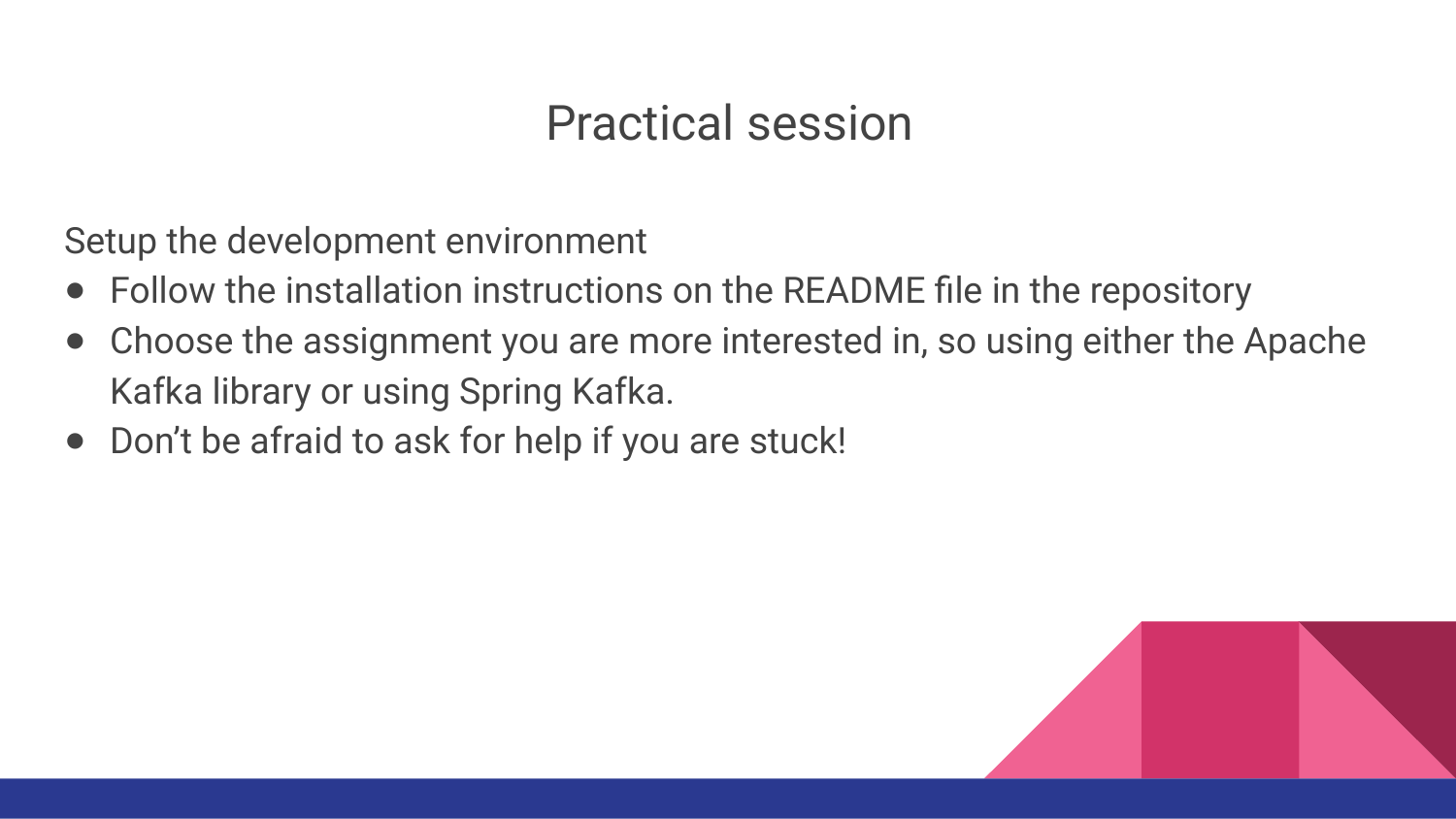

# Practical session
Setup the development environment
Follow the installation instructions on the README file in the repository
Choose the assignment you are more interested in, so using either the Apache Kafka library or using Spring Kafka.
Don’t be afraid to ask for help if you are stuck!